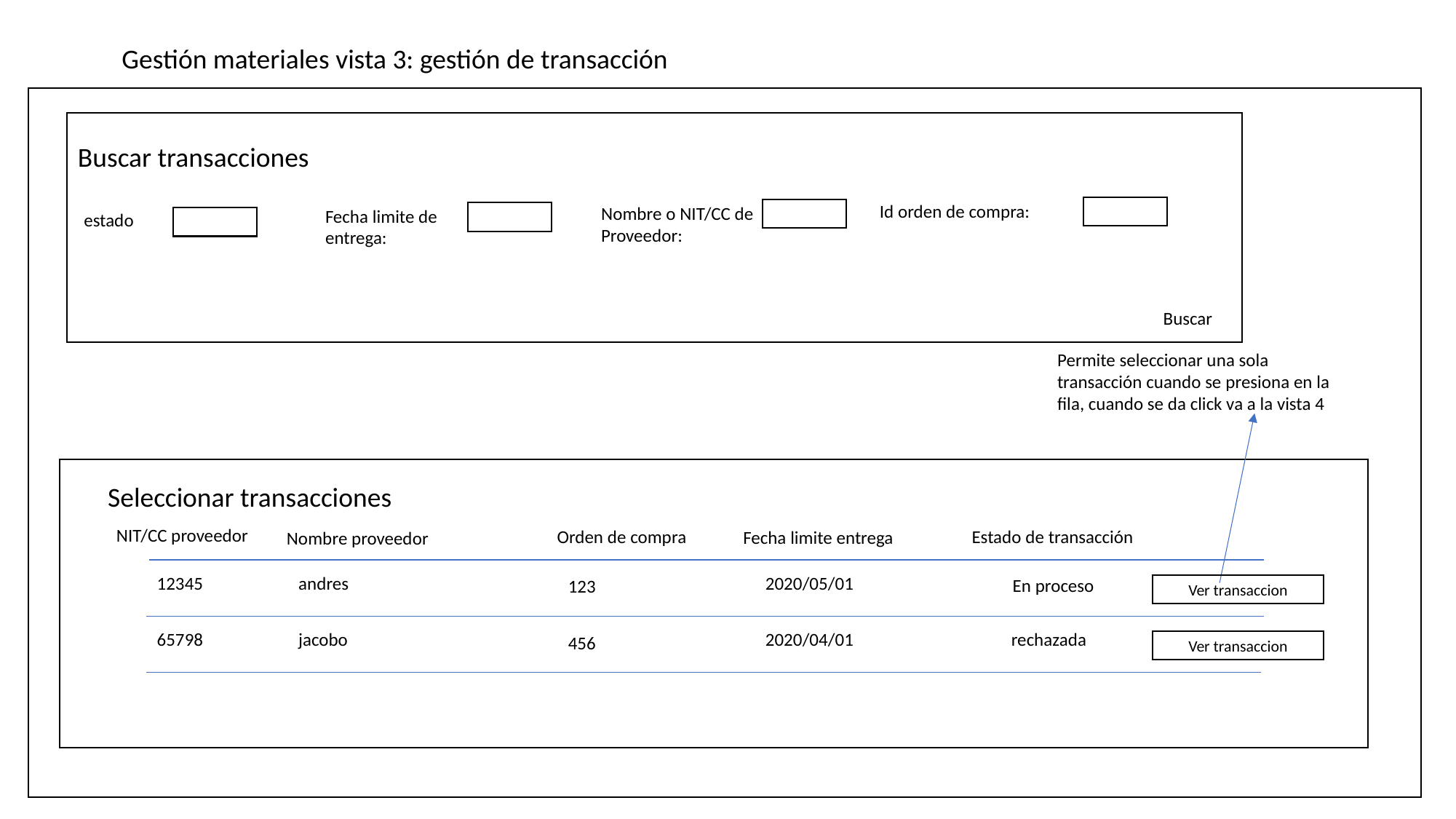

Gestión materiales vista 3: gestión de transacción

Buscar transacciones
Id orden de compra:
Nombre o NIT/CC de Proveedor:

Fecha limite de entrega:

estado

Buscar
Permite seleccionar una sola transacción cuando se presiona en la fila, cuando se da click va a la vista 4

Seleccionar transacciones
NIT/CC proveedor
Orden de compra
Estado de transacción
Fecha limite entrega
Nombre proveedor
12345
andres
2020/05/01
En proceso
123
Ver transaccion
rechazada
65798
jacobo
2020/04/01
456
Ver transaccion